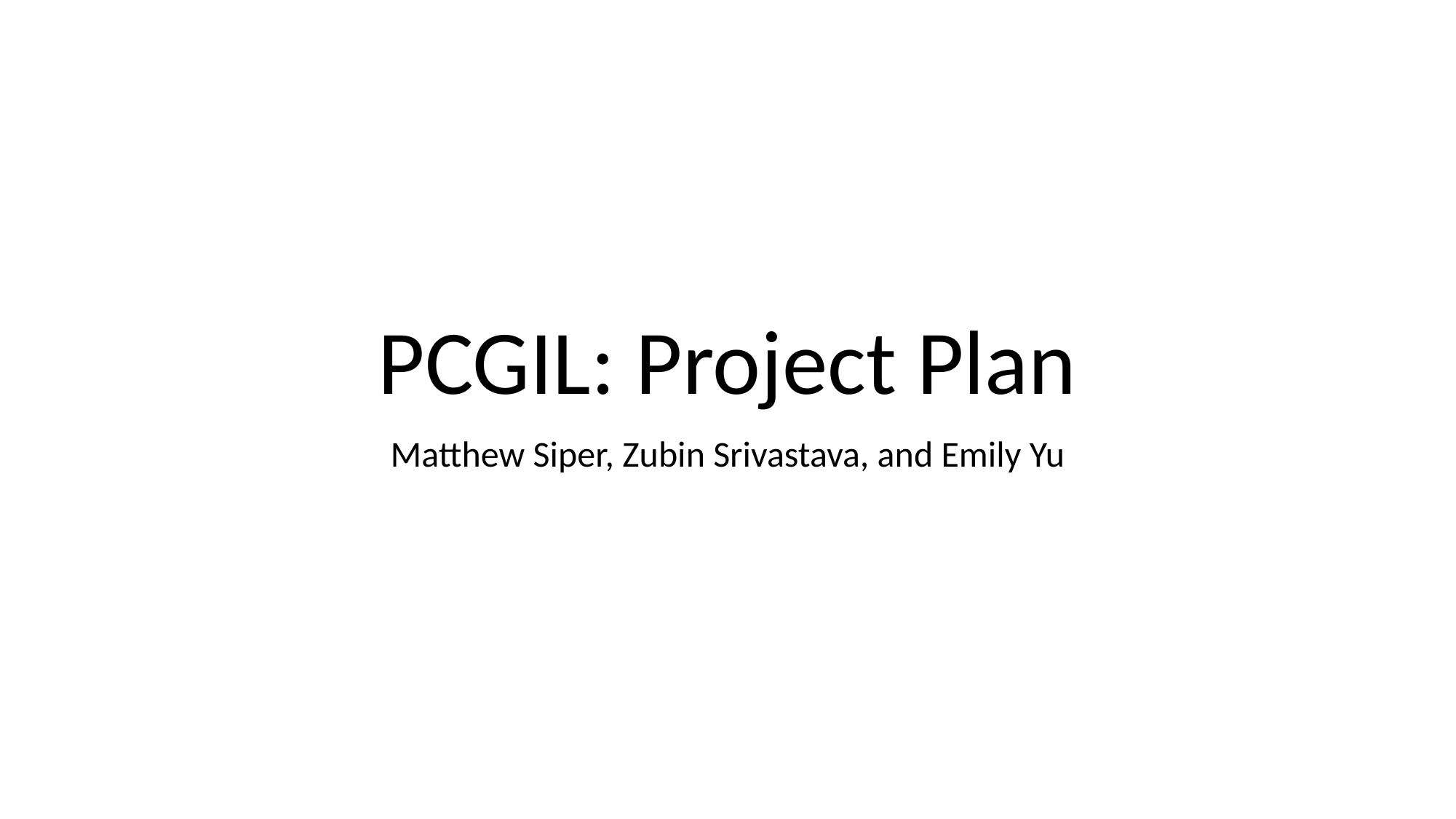

# PCGIL: Project Plan
Matthew Siper, Zubin Srivastava, and Emily Yu